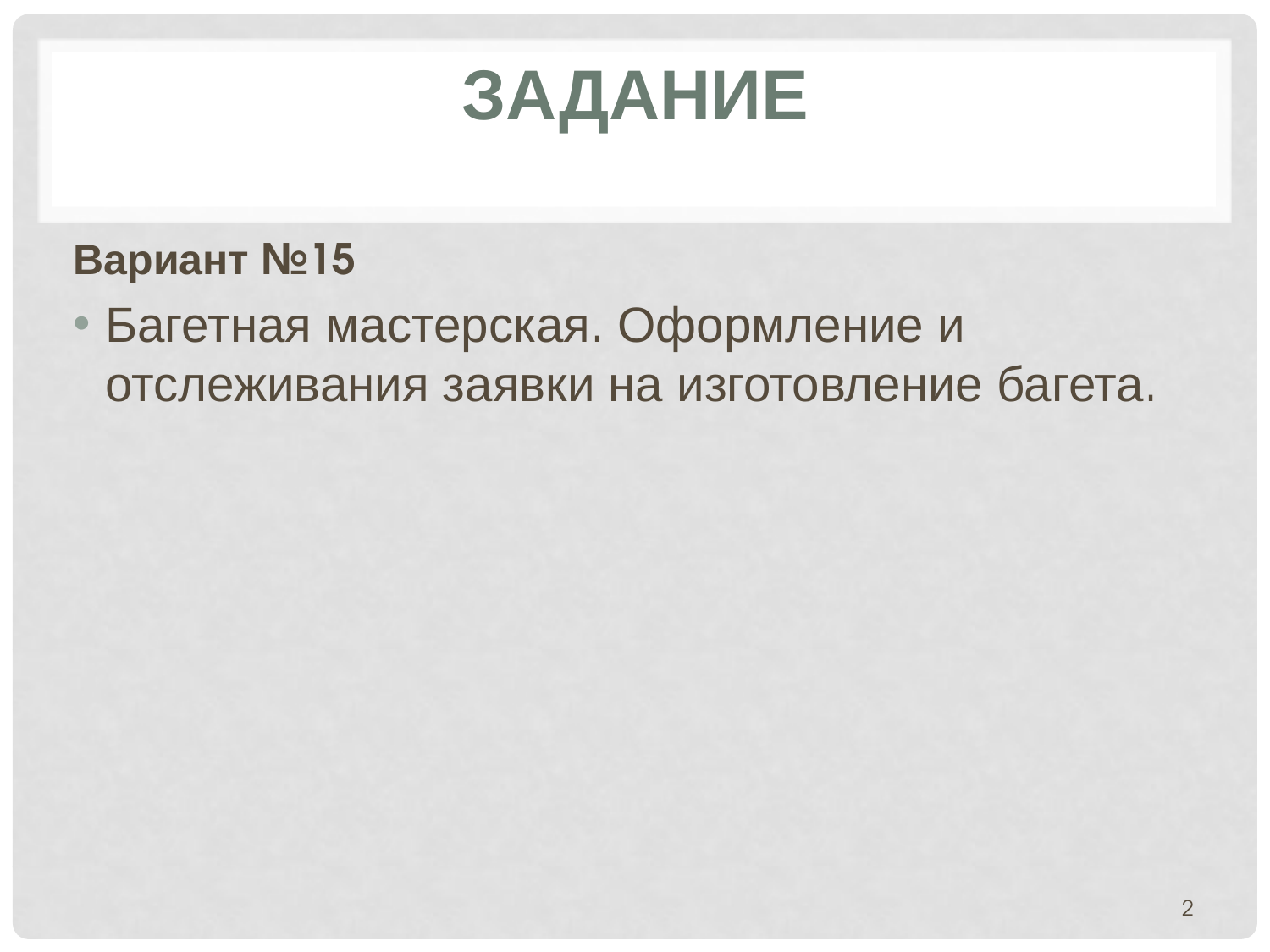

# Задание
Вариант №15
Багетная мастерская. Оформление и отслеживания заявки на изготовление багета.
2